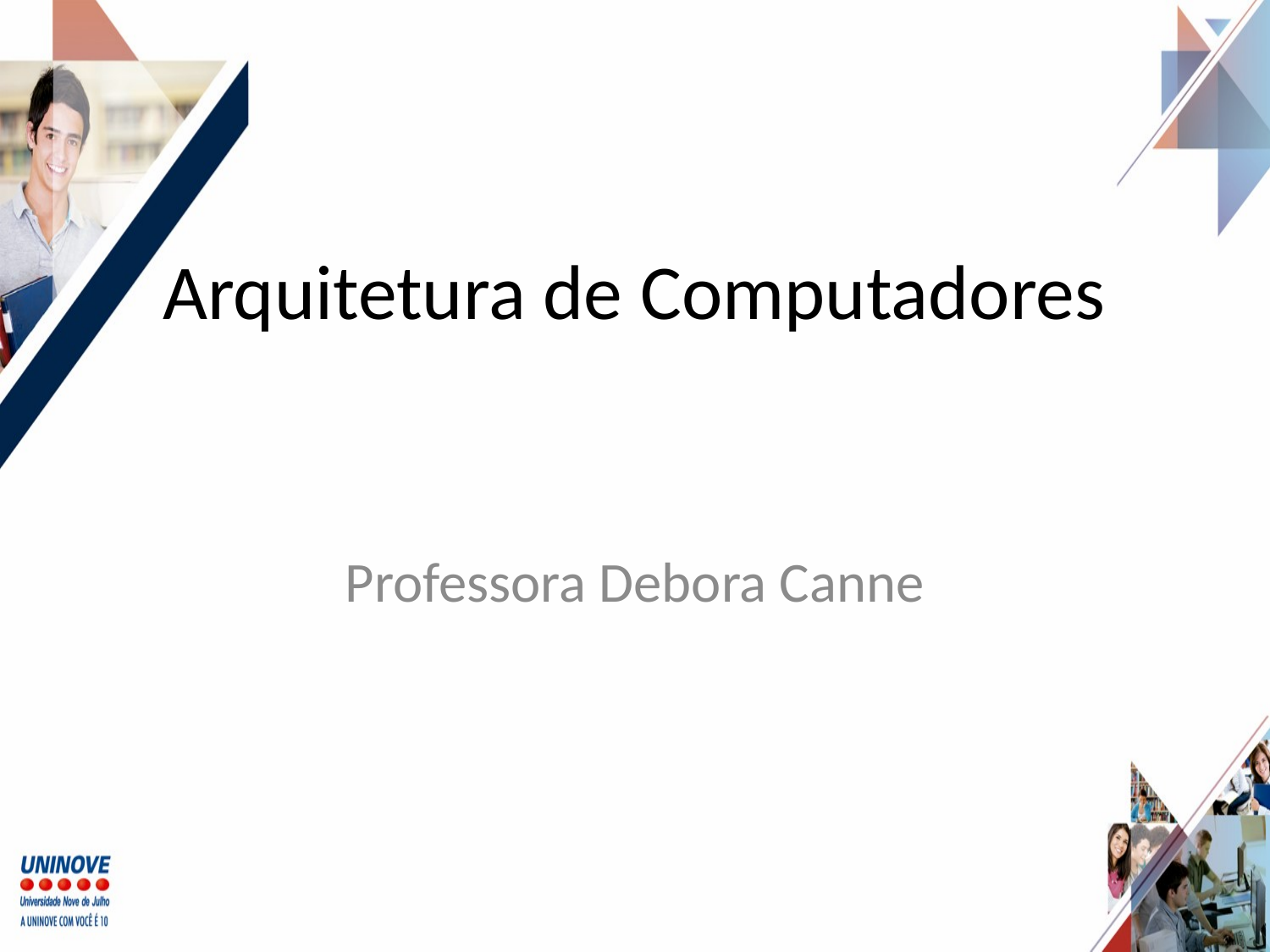

# Arquitetura de Computadores
Professora Debora Canne